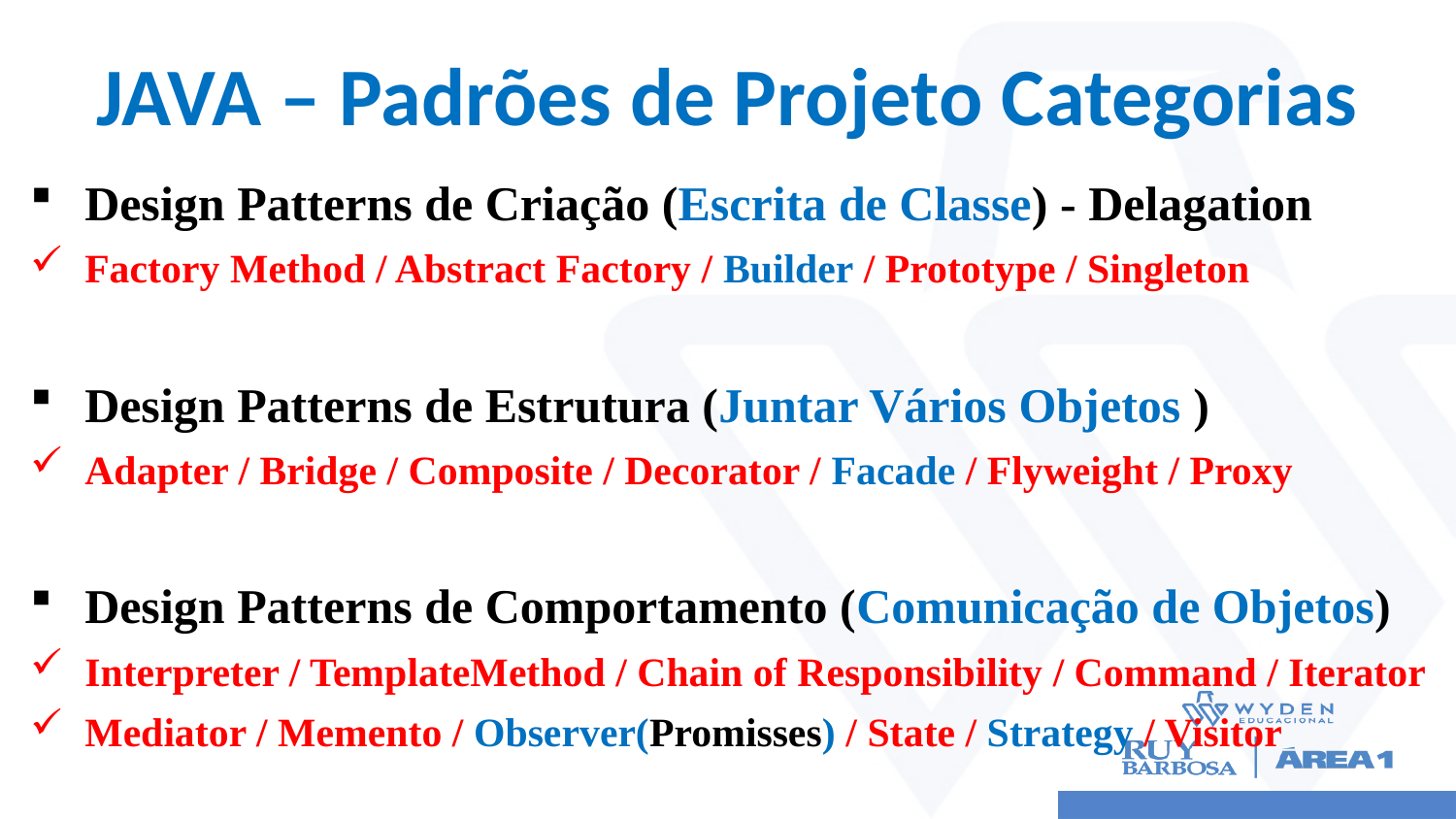

# JAVA – Padrões de Projeto Categorias
Design Patterns de Criação (Escrita de Classe) - Delagation
Factory Method / Abstract Factory / Builder / Prototype / Singleton

Design Patterns de Estrutura (Juntar Vários Objetos )
Adapter / Bridge / Composite / Decorator / Facade / Flyweight / Proxy

Design Patterns de Comportamento (Comunicação de Objetos)
Interpreter / TemplateMethod / Chain of Responsibility / Command / Iterator
Mediator / Memento / Observer(Promisses) / State / Strategy / Visitor